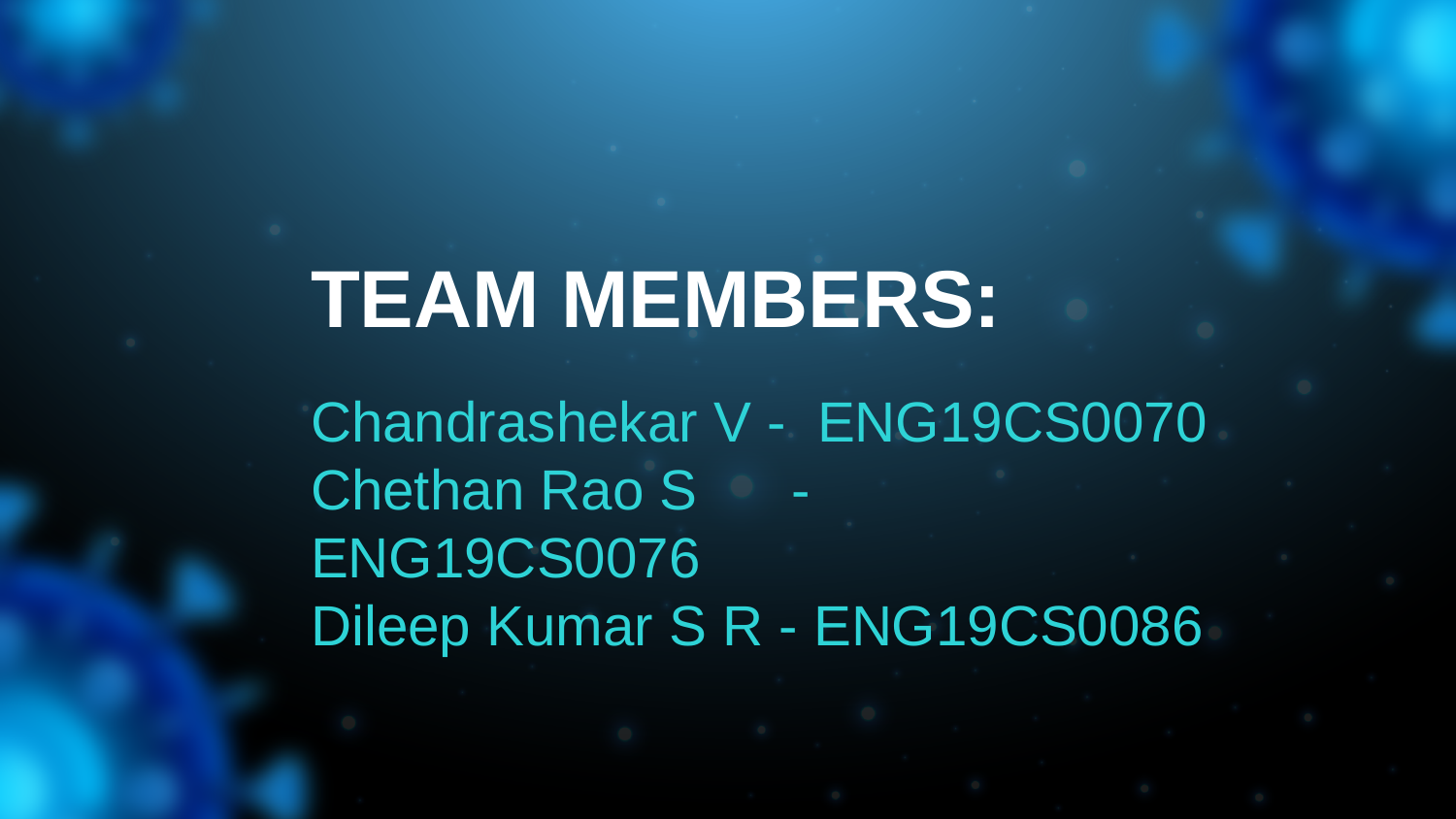

# TEAM MEMBERS:
Chandrashekar V -  ENG19CS0070
Chethan Rao S      - ENG19CS0076
Dileep Kumar S R - ENG19CS0086